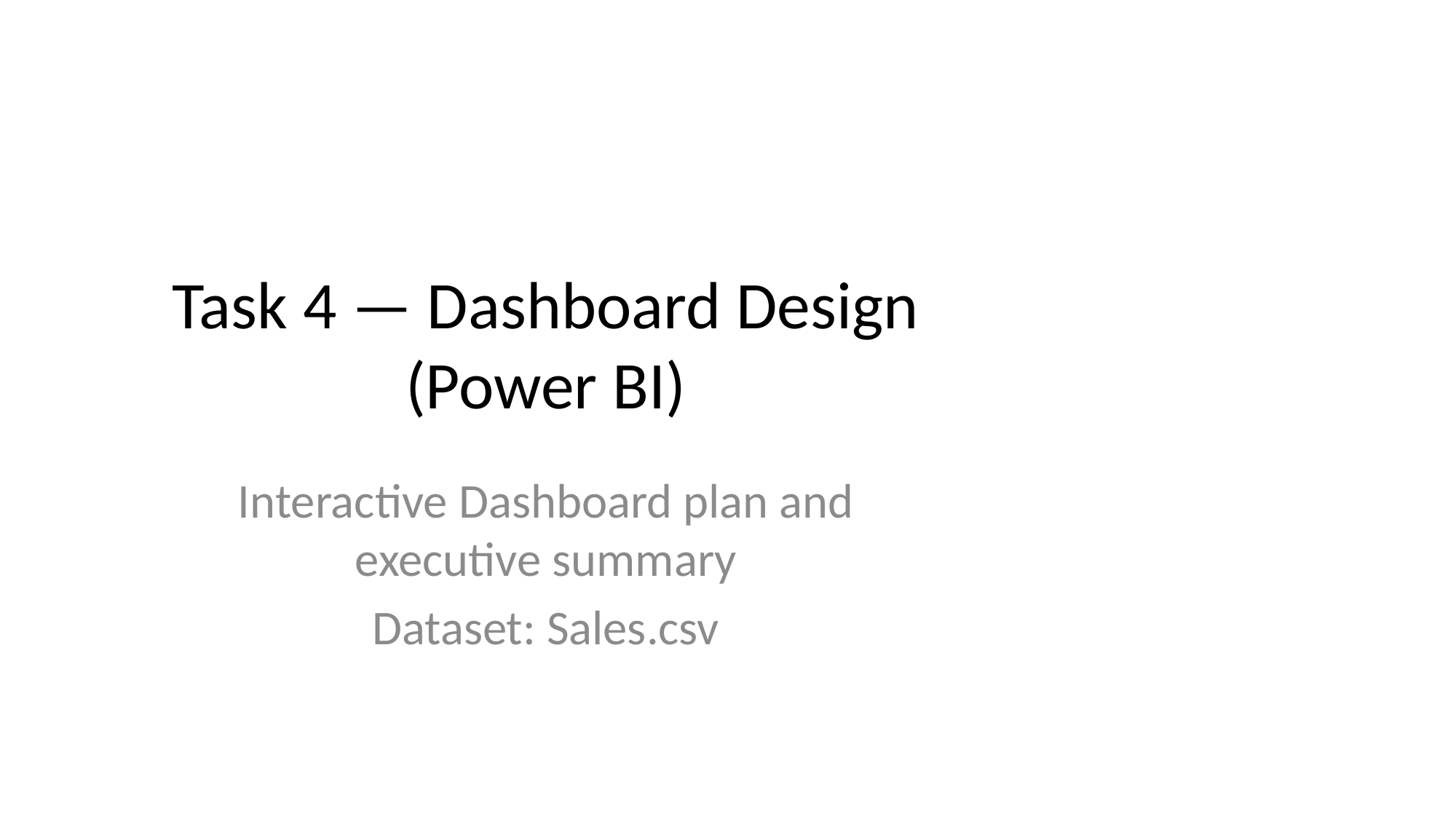

# Task 4 — Dashboard Design (Power BI)
Interactive Dashboard plan and executive summary
Dataset: Sales.csv